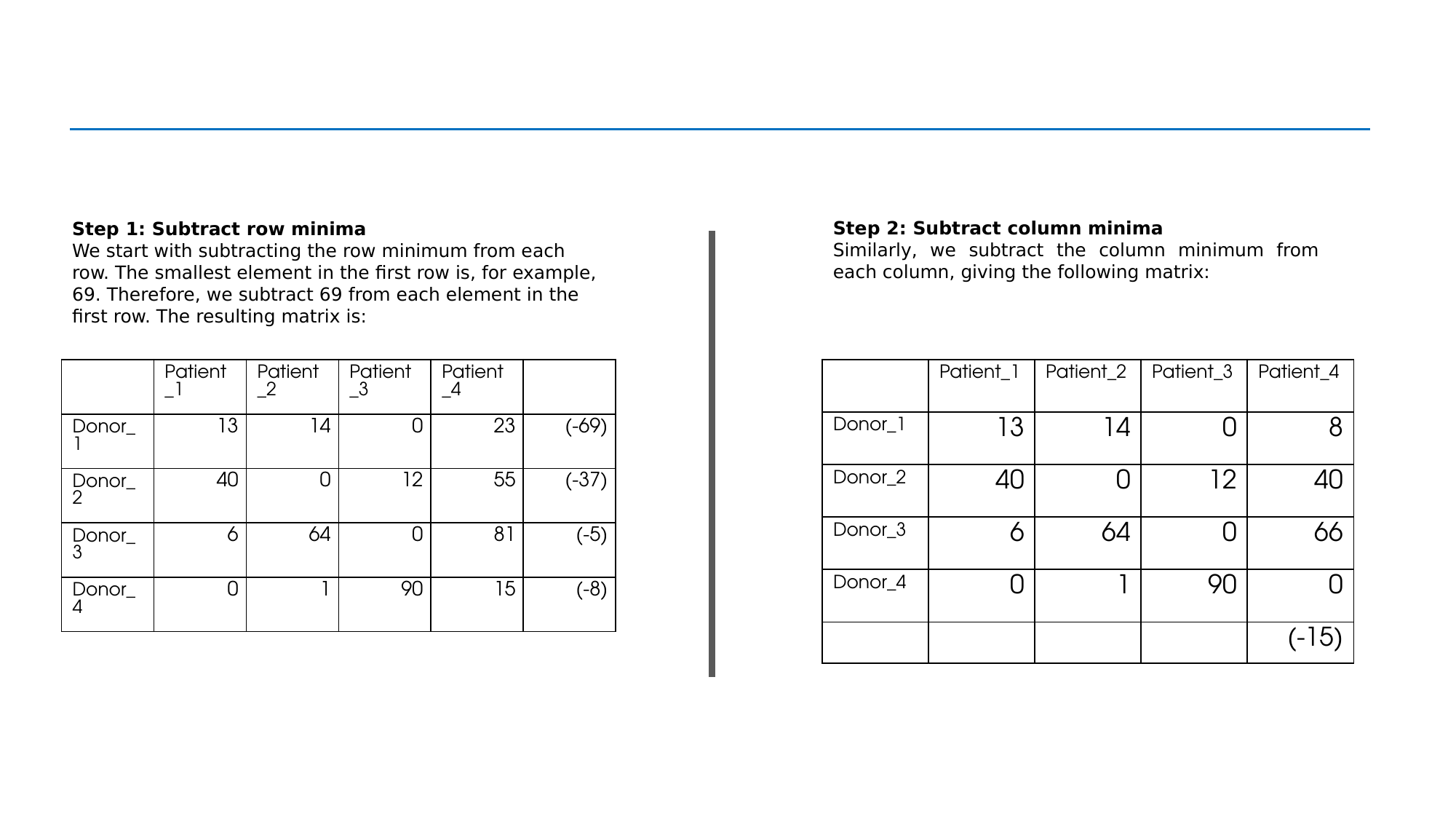

Step 1: Subtract row minima
We start with subtracting the row minimum from each row. The smallest element in the first row is, for example, 69. Therefore, we subtract 69 from each element in the first row. The resulting matrix is:

Step 2: Subtract column minima
Similarly, we subtract the column minimum from each column, giving the following matrix:
|  | Patient\_1 | Patient\_2 | Patient\_3 | Patient\_4 |  |
| --- | --- | --- | --- | --- | --- |
| Donor\_1 | 13 | 14 | 0 | 23 | (-69) |
| Donor\_2 | 40 | 0 | 12 | 55 | (-37) |
| Donor\_3 | 6 | 64 | 0 | 81 | (-5) |
| Donor\_4 | 0 | 1 | 90 | 15 | (-8) |
|  | Patient\_1 | Patient\_2 | Patient\_3 | Patient\_4 |
| --- | --- | --- | --- | --- |
| Donor\_1 | 13 | 14 | 0 | 8 |
| Donor\_2 | 40 | 0 | 12 | 40 |
| Donor\_3 | 6 | 64 | 0 | 66 |
| Donor\_4 | 0 | 1 | 90 | 0 |
|  |  |  |  | (-15) |